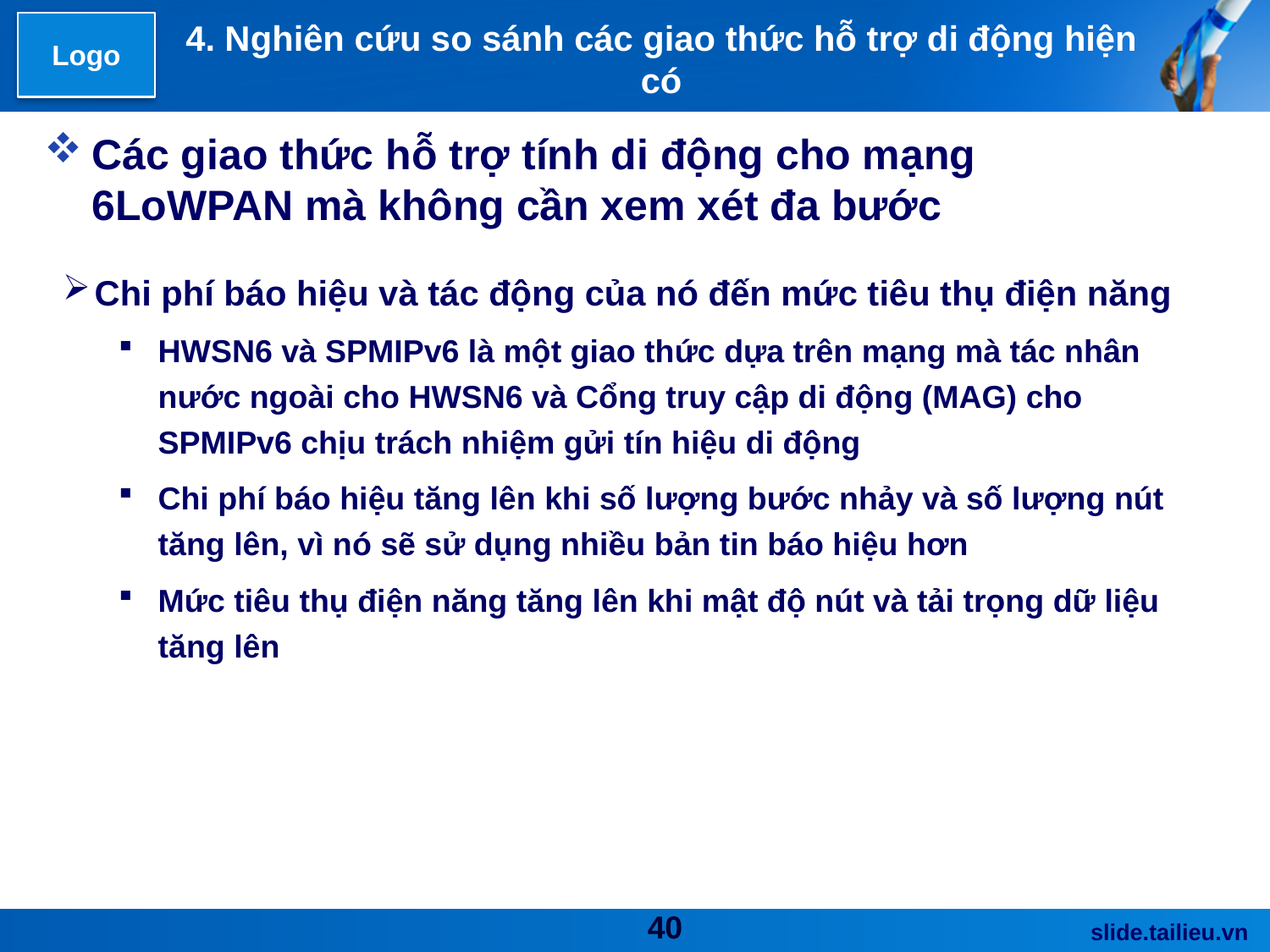

# 4. Nghiên cứu so sánh các giao thức hỗ trợ di động hiện có
Các giao thức hỗ trợ tính di động cho mạng 6LoWPAN mà không cần xem xét đa bước
Chi phí báo hiệu và tác động của nó đến mức tiêu thụ điện năng
HWSN6 và SPMIPv6 là một giao thức dựa trên mạng mà tác nhân nước ngoài cho HWSN6 và Cổng truy cập di động (MAG) cho SPMIPv6 chịu trách nhiệm gửi tín hiệu di động
Chi phí báo hiệu tăng lên khi số lượng bước nhảy và số lượng nút tăng lên, vì nó sẽ sử dụng nhiều bản tin báo hiệu hơn
Mức tiêu thụ điện năng tăng lên khi mật độ nút và tải trọng dữ liệu tăng lên
40